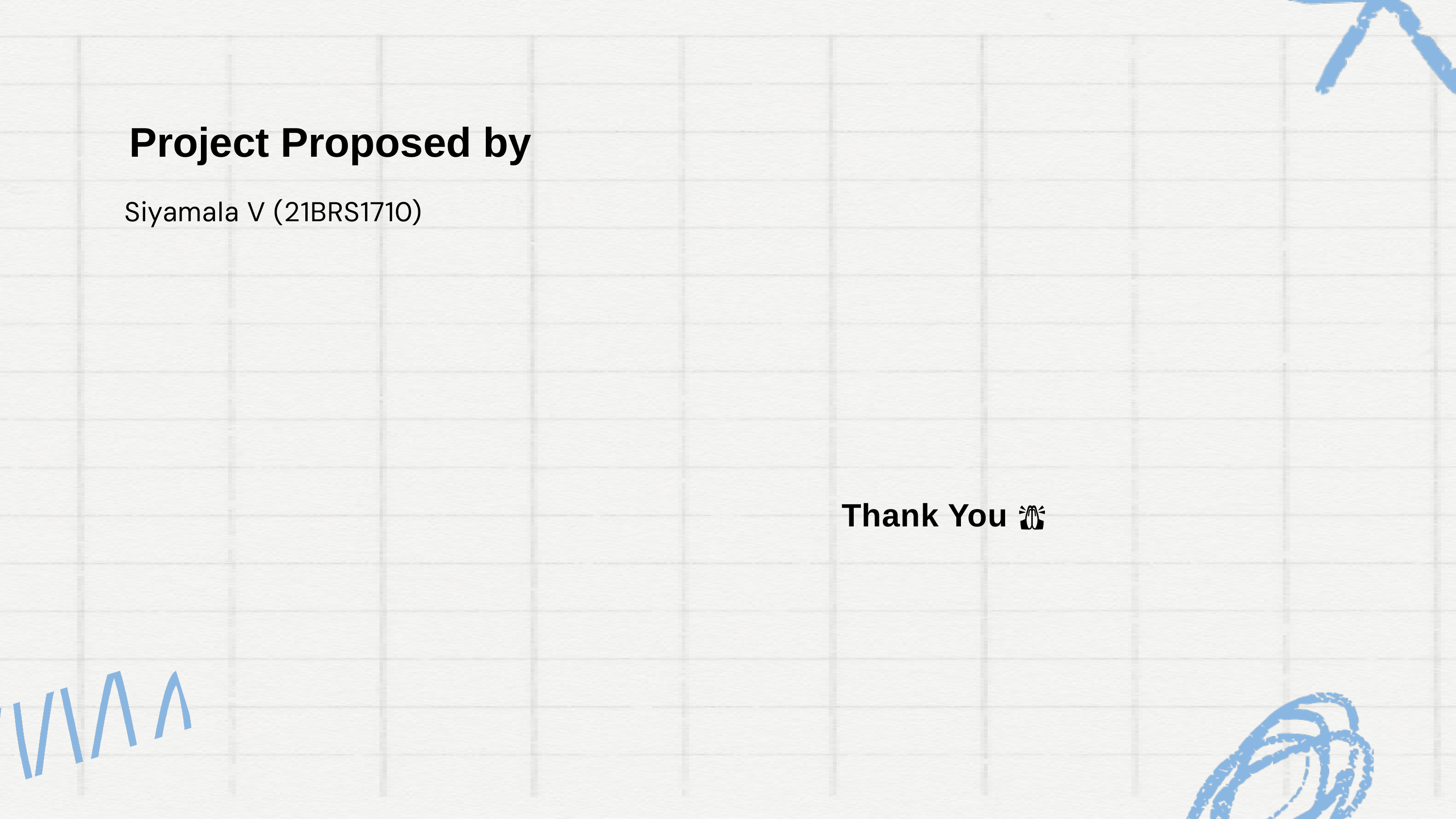

Project Proposed by
Siyamala V (21BRS1710)
Thank You 🙏